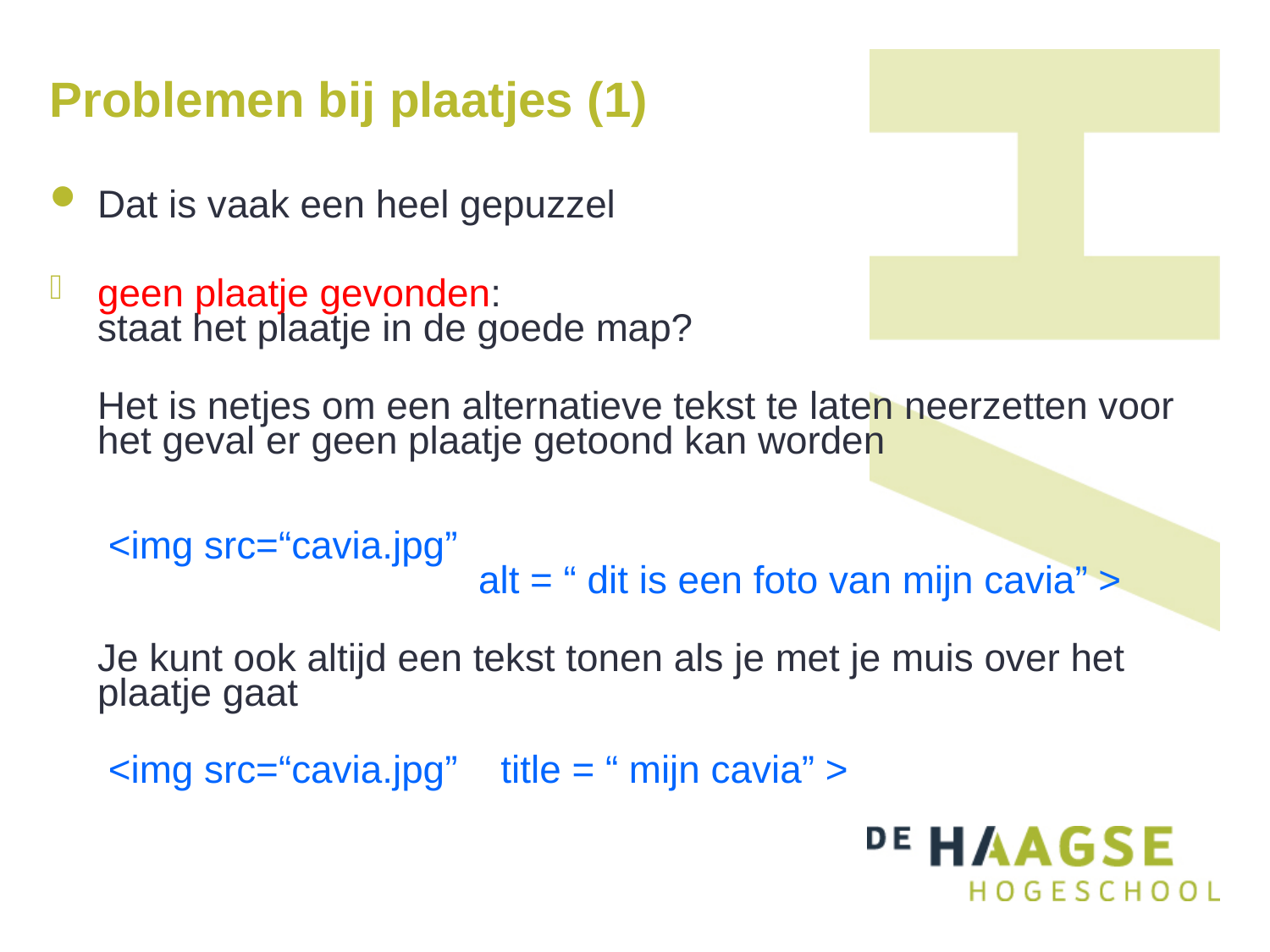

# Problemen bij plaatjes (1)
Dat is vaak een heel gepuzzel
geen plaatje gevonden:
staat het plaatje in de goede map?
	Het is netjes om een alternatieve tekst te laten neerzetten voor het geval er geen plaatje getoond kan worden
 <img src=“cavia.jpg”
   			alt = “ dit is een foto van mijn cavia” >
	Je kunt ook altijd een tekst tonen als je met je muis over het plaatje gaat
	 <img src=“cavia.jpg”    title = “ mijn cavia” >